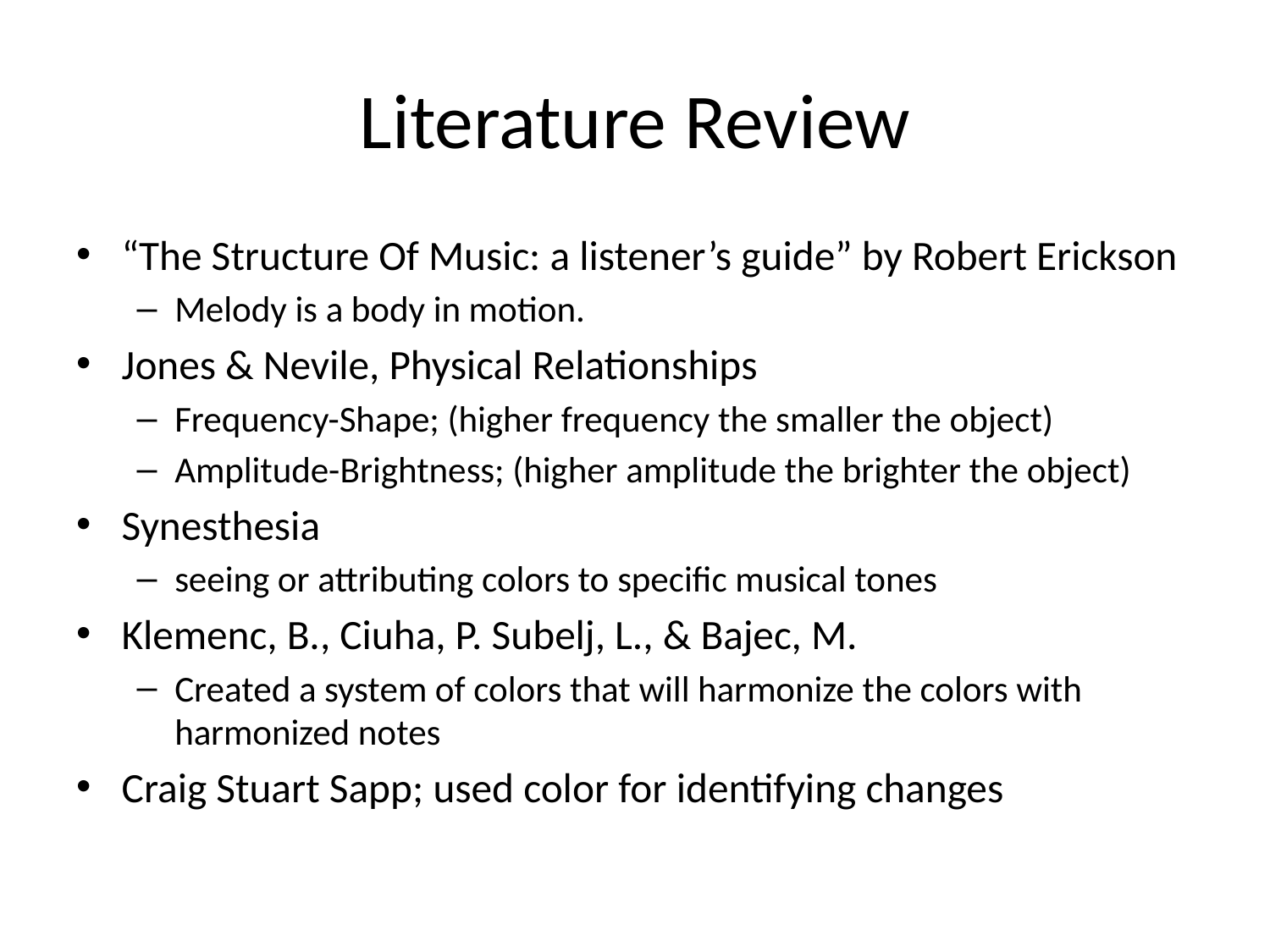

# Literature Review
“The Structure Of Music: a listener’s guide” by Robert Erickson
Melody is a body in motion.
Jones & Nevile, Physical Relationships
Frequency-Shape; (higher frequency the smaller the object)
Amplitude-Brightness; (higher amplitude the brighter the object)
Synesthesia
seeing or attributing colors to specific musical tones
Klemenc, B., Ciuha, P. Subelj, L., & Bajec, M.
Created a system of colors that will harmonize the colors with harmonized notes
Craig Stuart Sapp; used color for identifying changes